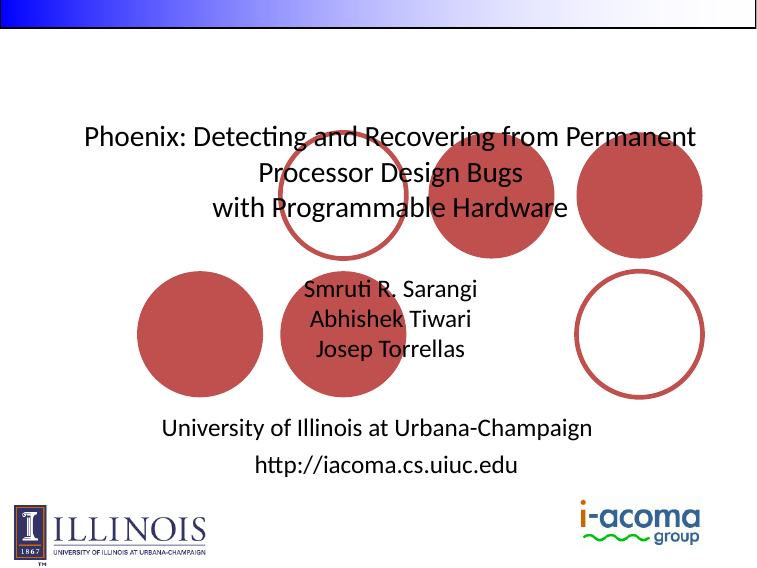

# Phoenix: Detecting and Recovering from Permanent Processor Design Bugs with Programmable Hardware
Smruti R. Sarangi
Abhishek Tiwari
Josep Torrellas
University of Illinois at Urbana-Champaign
http://iacoma.cs.uiuc.edu